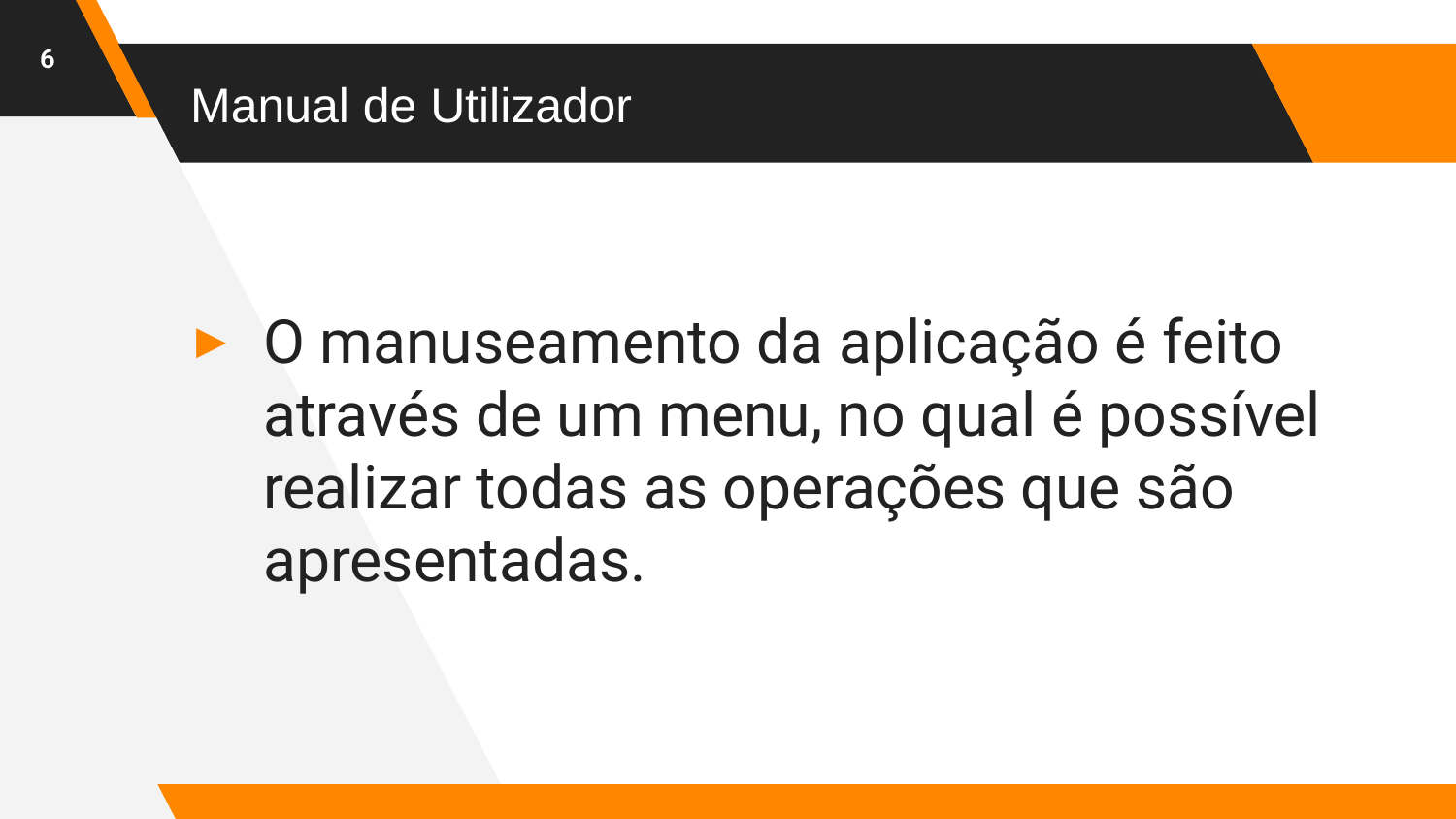

6
# Manual de Utilizador

O manuseamento da aplicação é feito através de um menu, no qual é possível realizar todas as operações que são apresentadas.